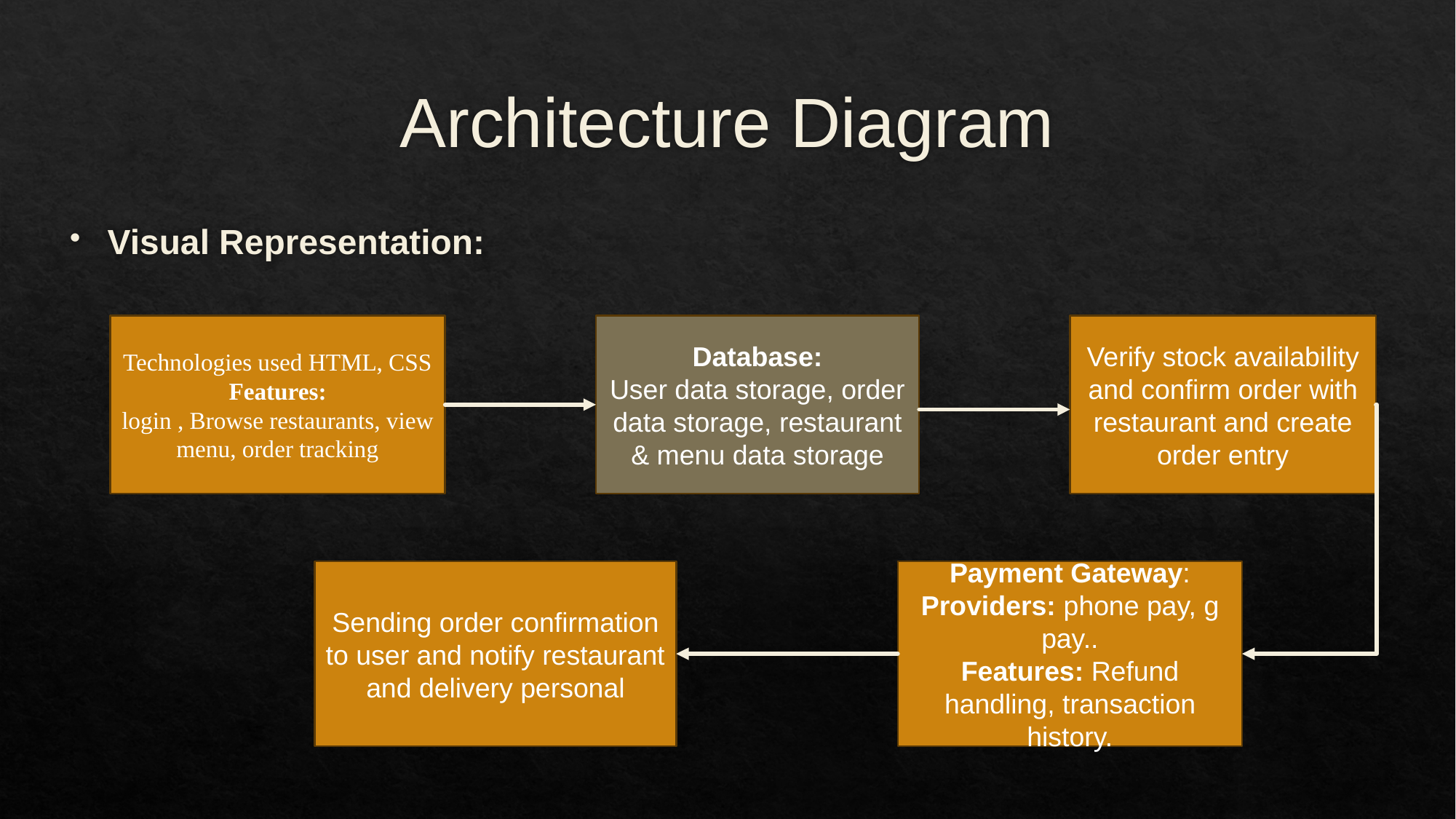

# Architecture Diagram
Visual Representation:
Database:
User data storage, order data storage, restaurant & menu data storage
Verify stock availability and confirm order with restaurant and create order entry
Technologies used HTML, CSS
Features:
login , Browse restaurants, view menu, order tracking
Payment Gateway:
Providers: phone pay, g pay..
Features: Refund handling, transaction history.
Sending order confirmation to user and notify restaurant and delivery personal